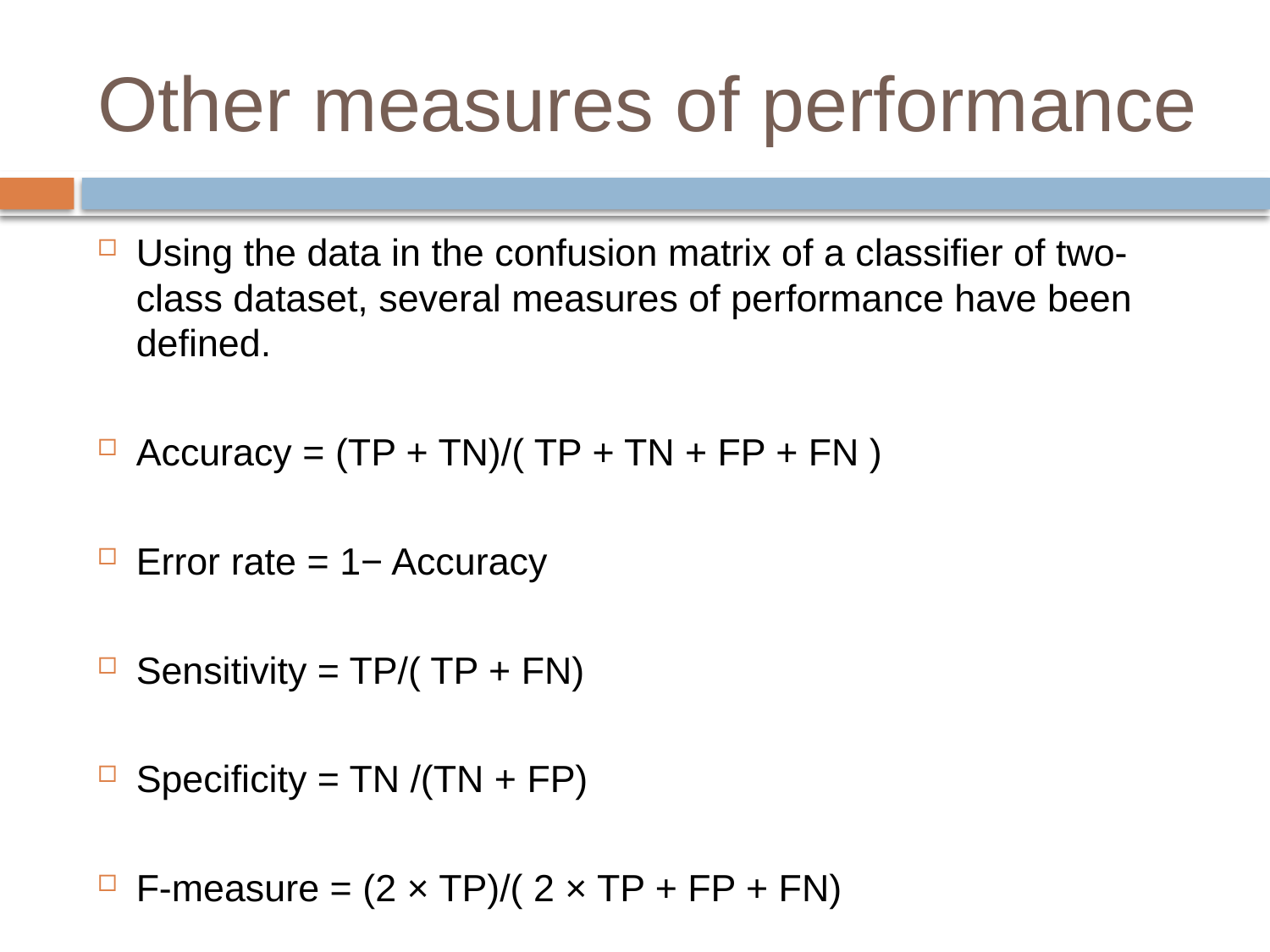

# Other measures of performance
Using the data in the confusion matrix of a classifier of two-class dataset, several measures of performance have been defined.

Accuracy = (TP + TN)/( TP + TN + FP + FN )

Error rate = 1− Accuracy

Sensitivity = TP/( TP + FN)

Specificity = TN /(TN + FP)

F-measure = (2 × TP)/( 2 × TP + FP + FN)